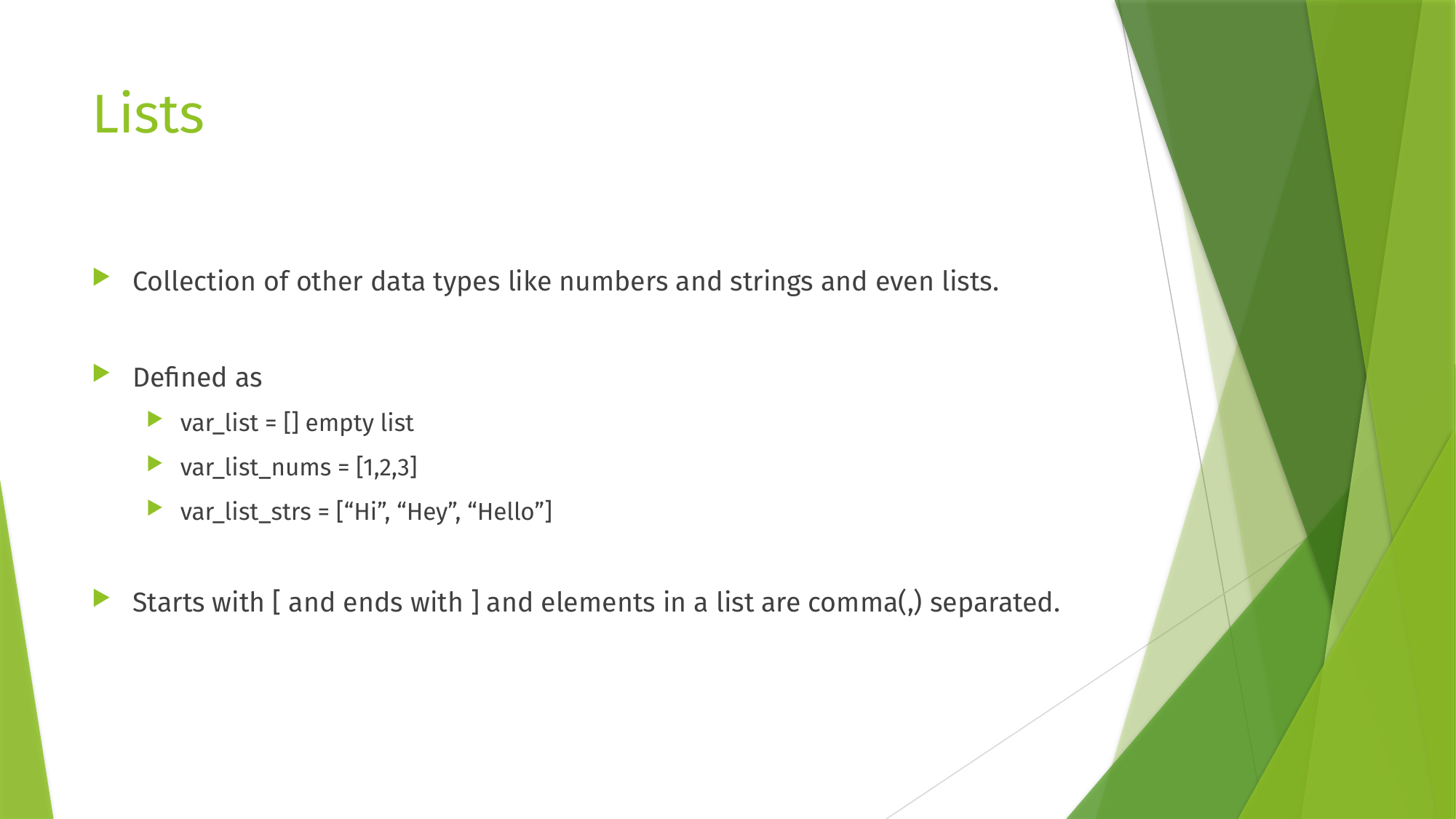

# Lists
Collection of other data types like numbers and strings and even lists.

Defined as
var_list = [] empty list
var_list_nums = [1,2,3]
var_list_strs = [“Hi”, “Hey”, “Hello”]

Starts with [ and ends with ] and elements in a list are comma(,) separated.